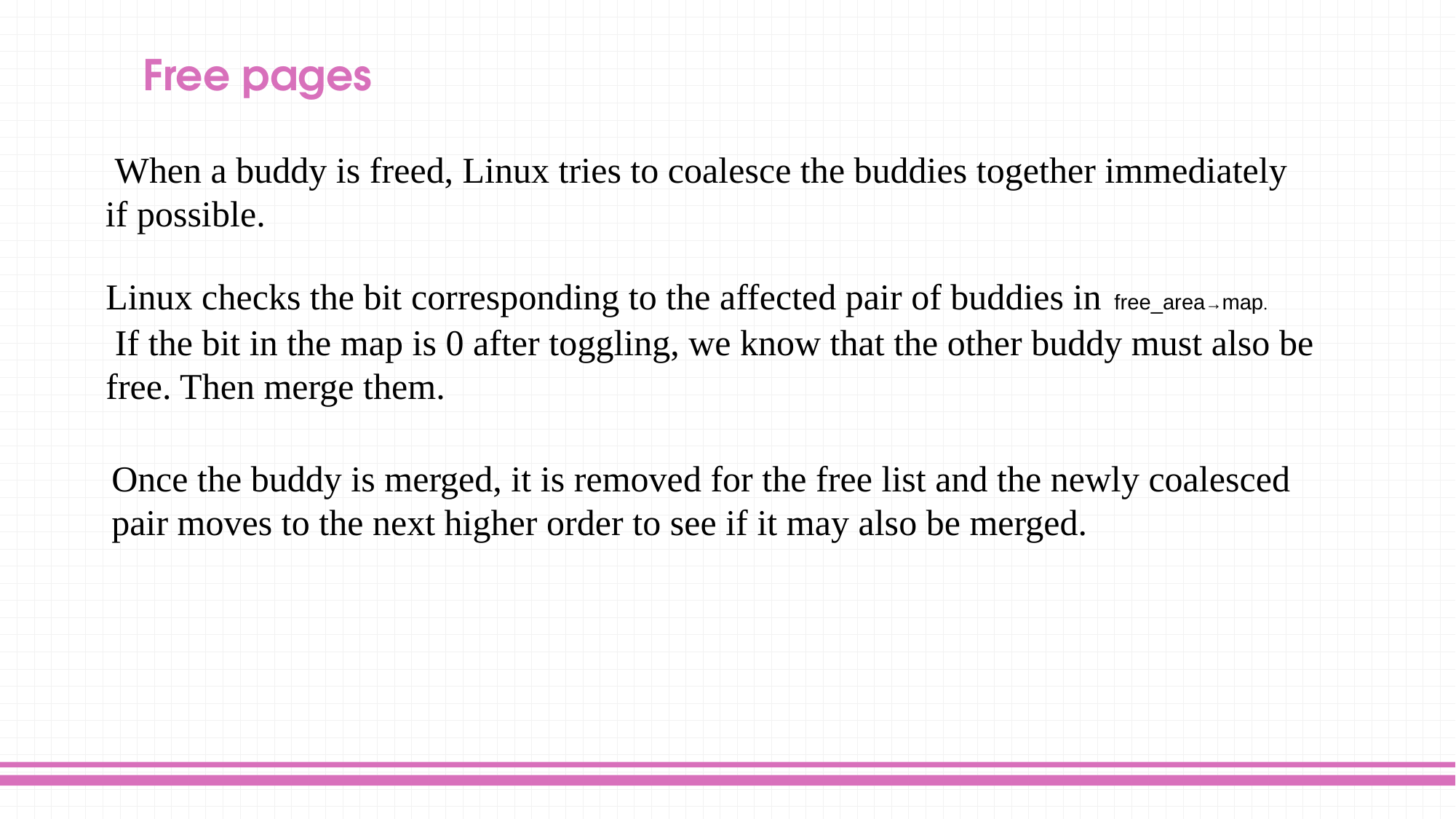

Free pages
 When a buddy is freed, Linux tries to coalesce the buddies together immediately if possible.
Linux checks the bit corresponding to the affected pair of buddies in free_area→map.
 If the bit in the map is 0 after toggling, we know that the other buddy must also be
free. Then merge them.
Once the buddy is merged, it is removed for the free list and the newly coalesced pair moves to the next higher order to see if it may also be merged.